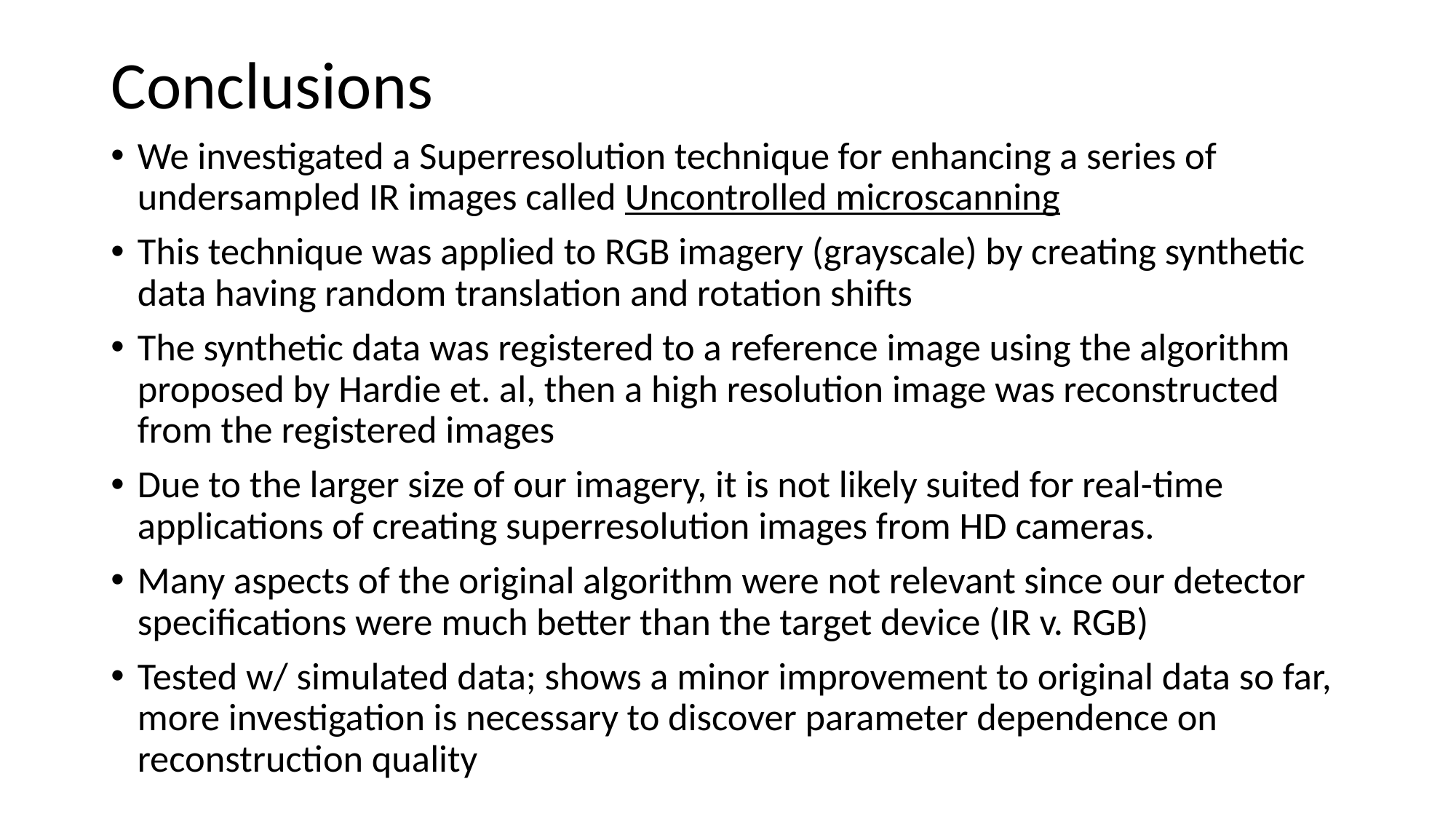

# Conclusions
We investigated a Superresolution technique for enhancing a series of undersampled IR images called Uncontrolled microscanning
This technique was applied to RGB imagery (grayscale) by creating synthetic data having random translation and rotation shifts
The synthetic data was registered to a reference image using the algorithm proposed by Hardie et. al, then a high resolution image was reconstructed from the registered images
Due to the larger size of our imagery, it is not likely suited for real-time applications of creating superresolution images from HD cameras.
Many aspects of the original algorithm were not relevant since our detector specifications were much better than the target device (IR v. RGB)
Tested w/ simulated data; shows a minor improvement to original data so far, more investigation is necessary to discover parameter dependence on reconstruction quality